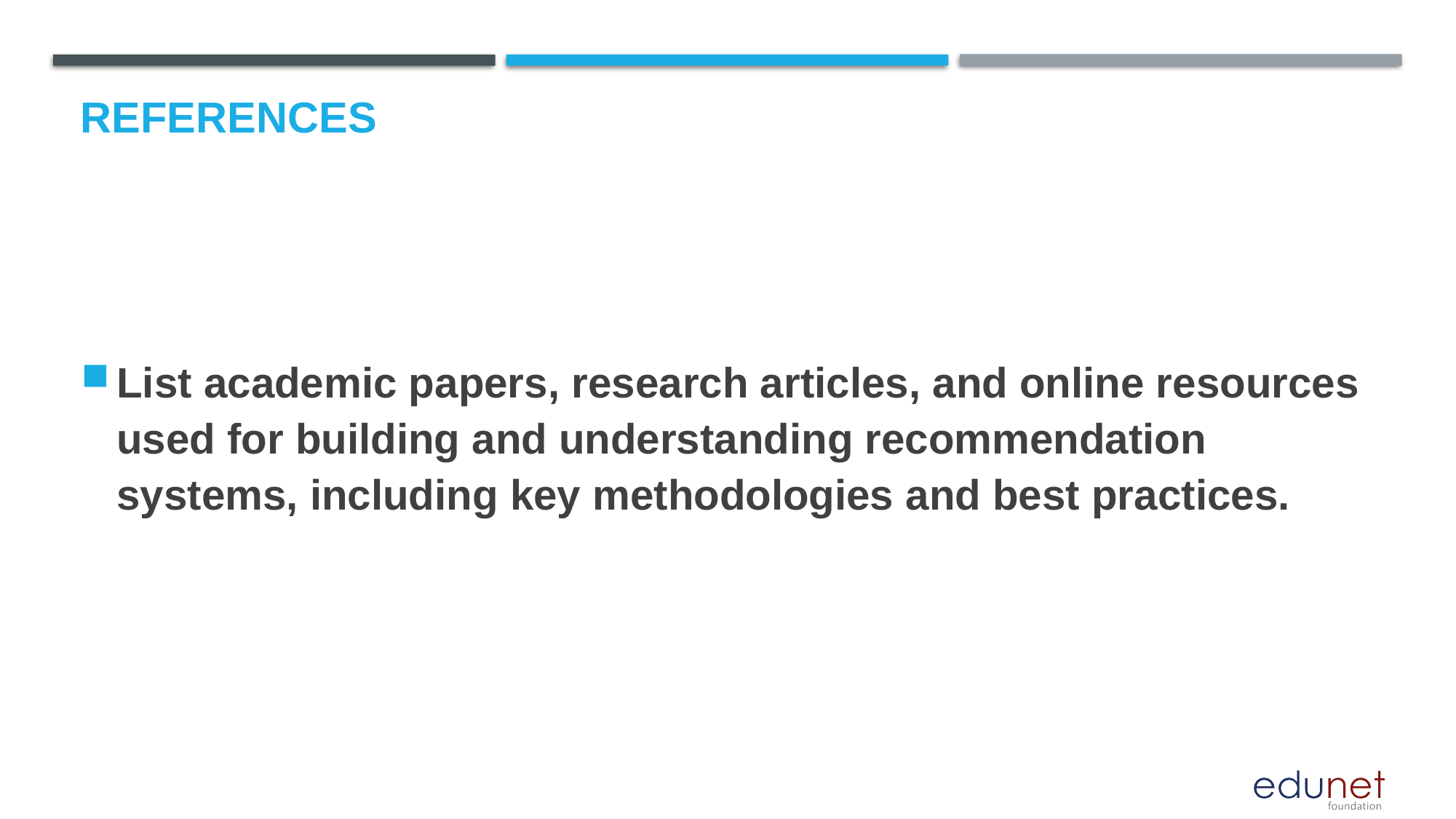

# References
List academic papers, research articles, and online resources used for building and understanding recommendation systems, including key methodologies and best practices.